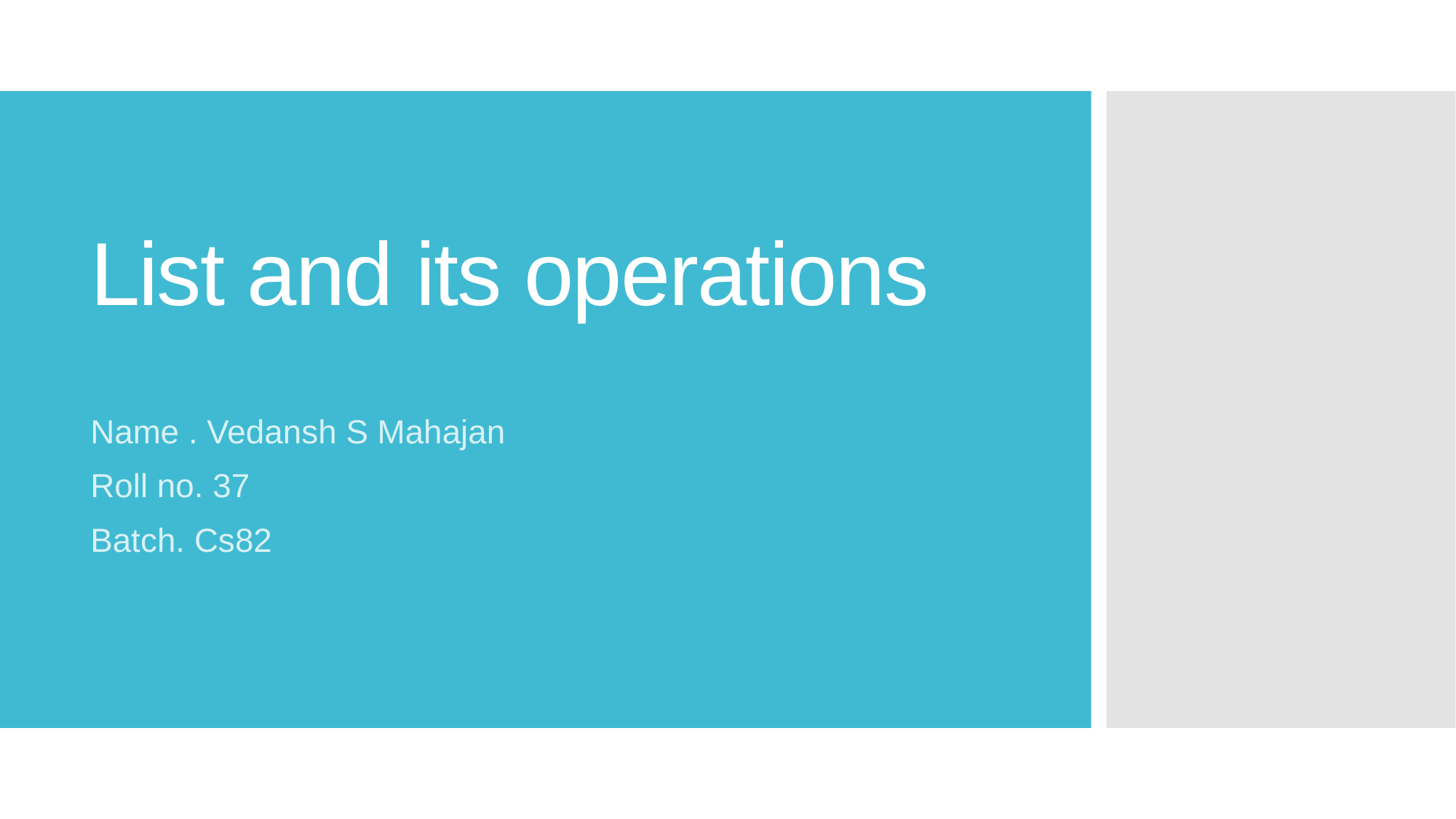

# List and its operations
Name . Vedansh S Mahajan
Roll no. 37
Batch. Cs82